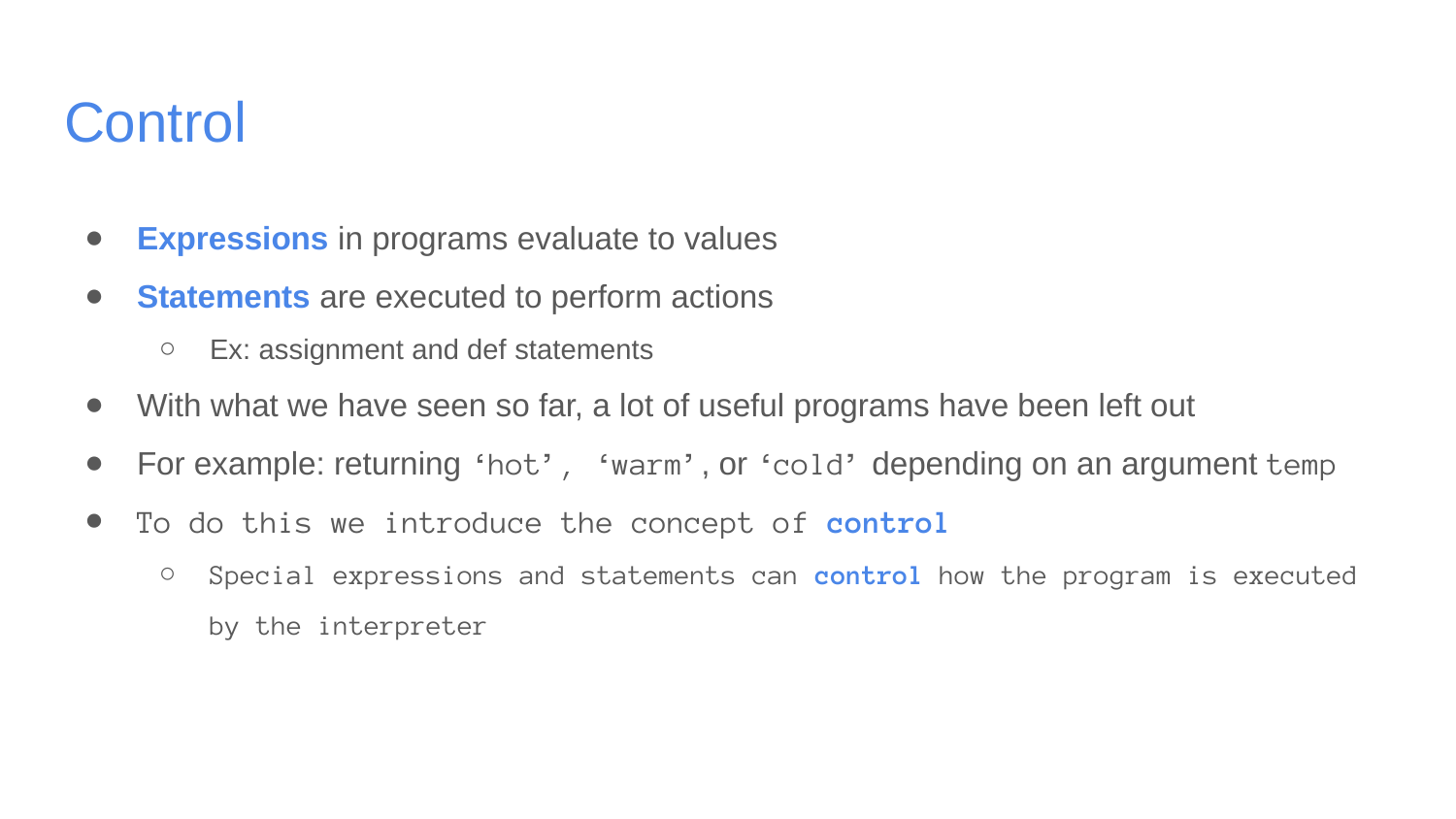

# Control
Expressions in programs evaluate to values
Statements are executed to perform actions
Ex: assignment and def statements
With what we have seen so far, a lot of useful programs have been left out
For example: returning ‘hot’, ‘warm’, or ‘cold’ depending on an argument temp
To do this we introduce the concept of control
Special expressions and statements can control how the program is executed by the interpreter